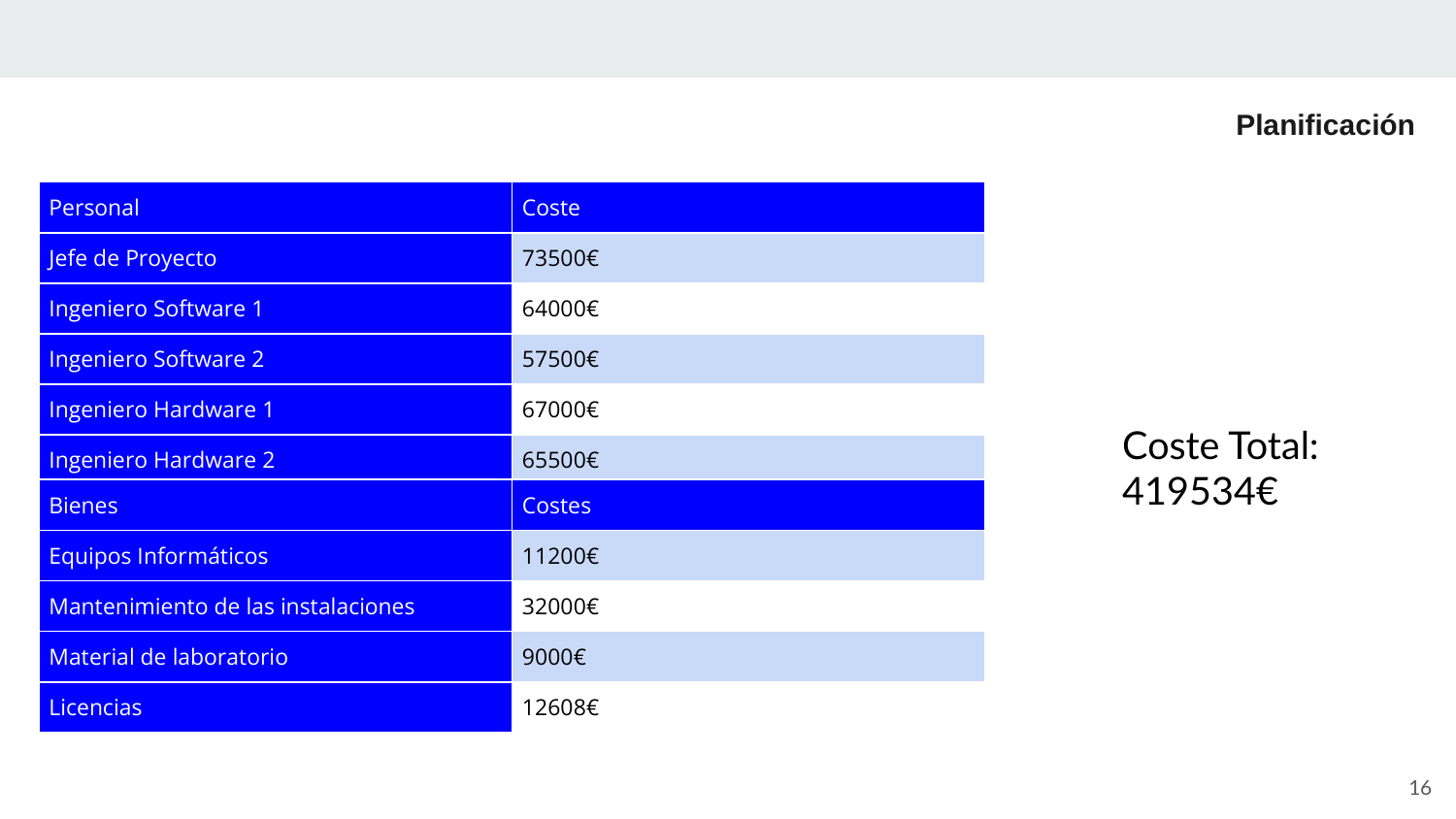

# Planificación
| Personal | Coste |
| --- | --- |
| Jefe de Proyecto | 73500€ |
| Ingeniero Software 1 | 64000€ |
| Ingeniero Software 2 | 57500€ |
| Ingeniero Hardware 1 | 67000€ |
| Ingeniero Hardware 2 | 65500€ |
Coste Total:
419534€
| Bienes | Costes |
| --- | --- |
| Equipos Informáticos | 11200€ |
| Mantenimiento de las instalaciones | 32000€ |
| Material de laboratorio | 9000€ |
| Licencias | 12608€ |
16